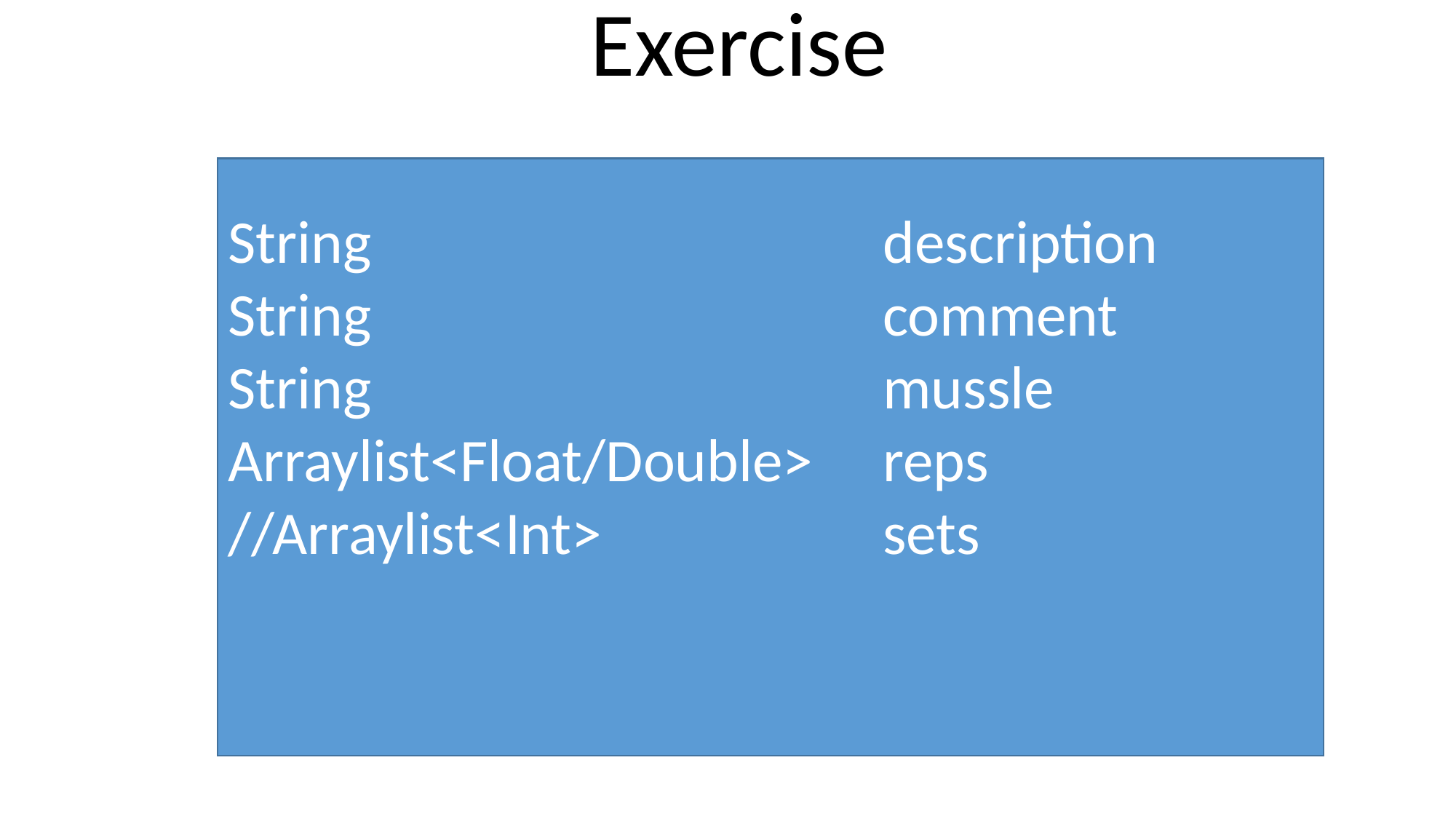

# Exercise
String					description
String					comment
String					mussle
Arraylist<Float/Double>	reps
//Arraylist<Int> 			sets